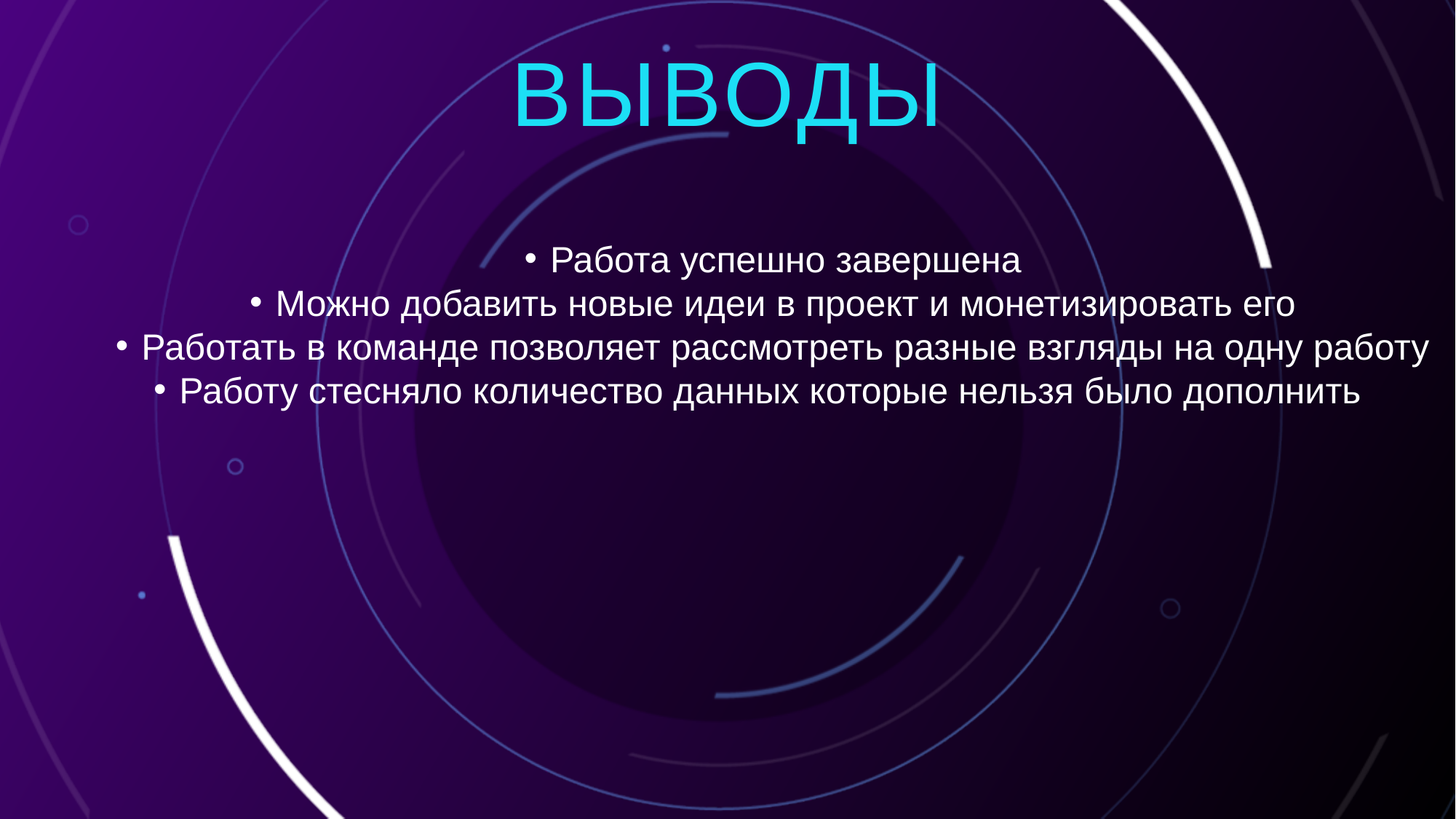

# Выводы
Работа успешно завершена
Можно добавить новые идеи в проект и монетизировать его
Работать в команде позволяет рассмотреть разные взгляды на одну работу
Работу стесняло количество данных которые нельзя было дополнить